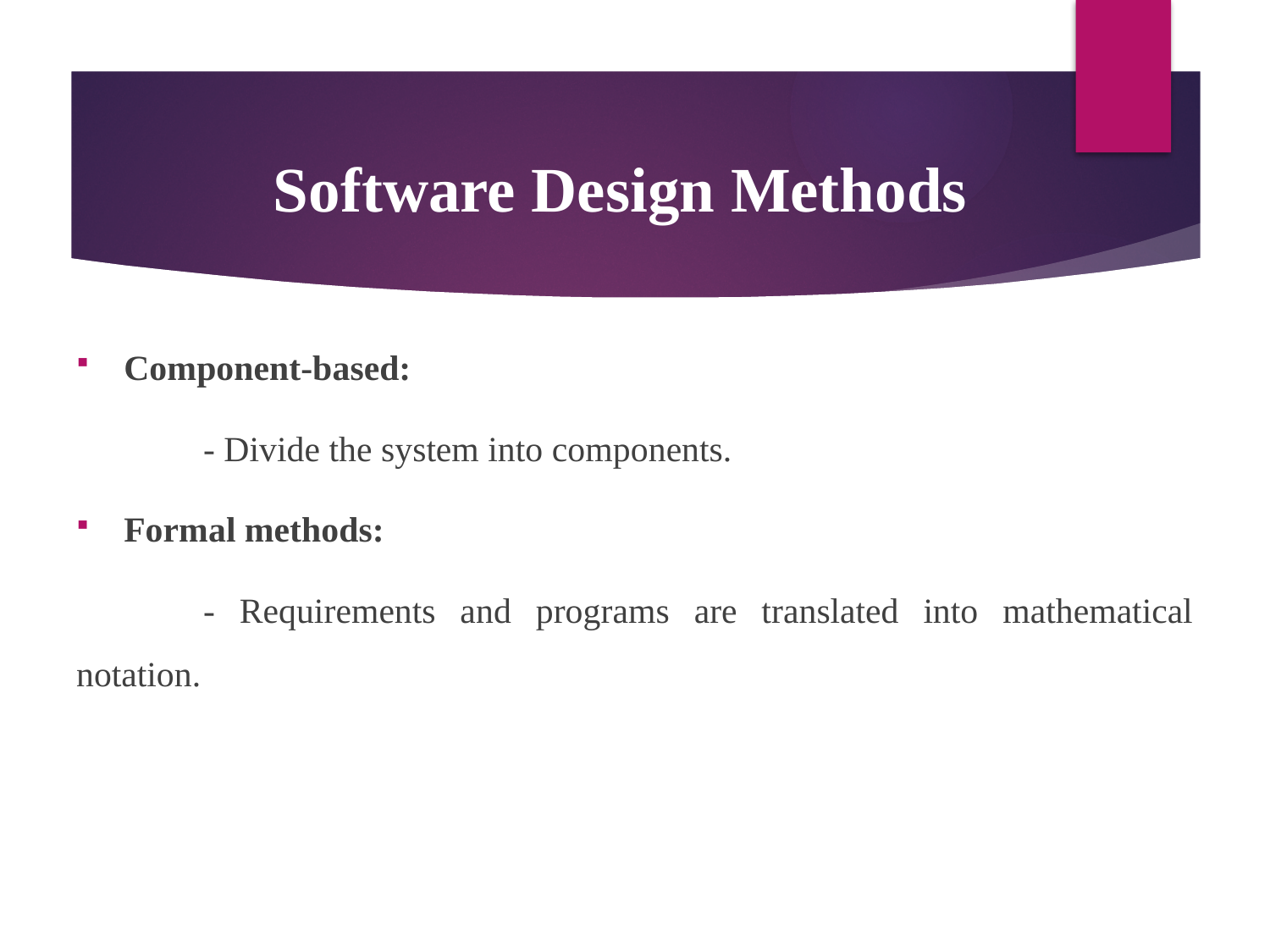

# Software Design Methods
Component-based:
	- Divide the system into components.
Formal methods:
	- Requirements and programs are translated into mathematical notation.